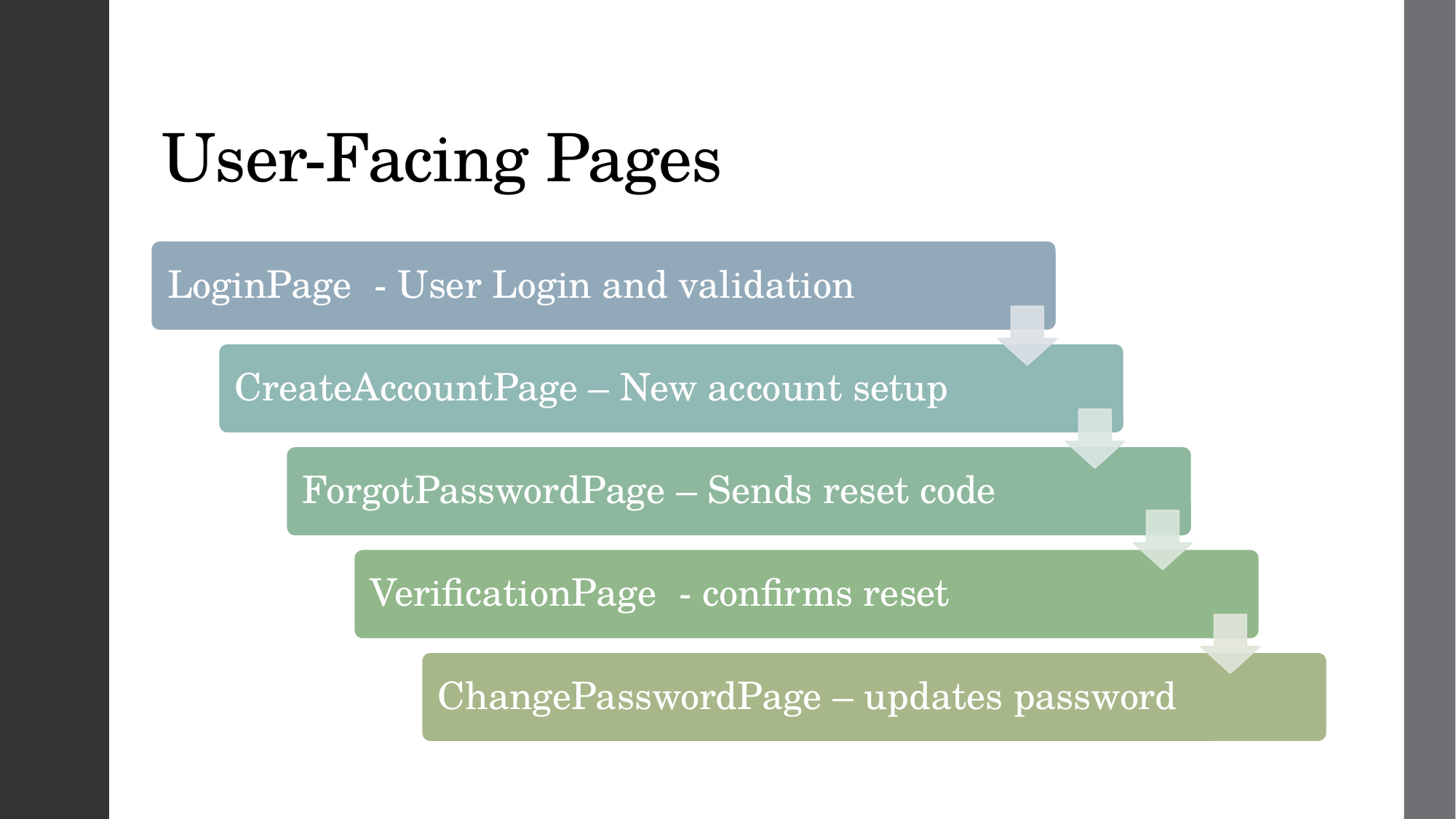

# User-Facing Pages
LoginPage  - User Login and validation
CreateAccountPage – New account setup
ForgotPasswordPage – Sends reset code
VerificationPage  - confirms reset
ChangePasswordPage – updates password